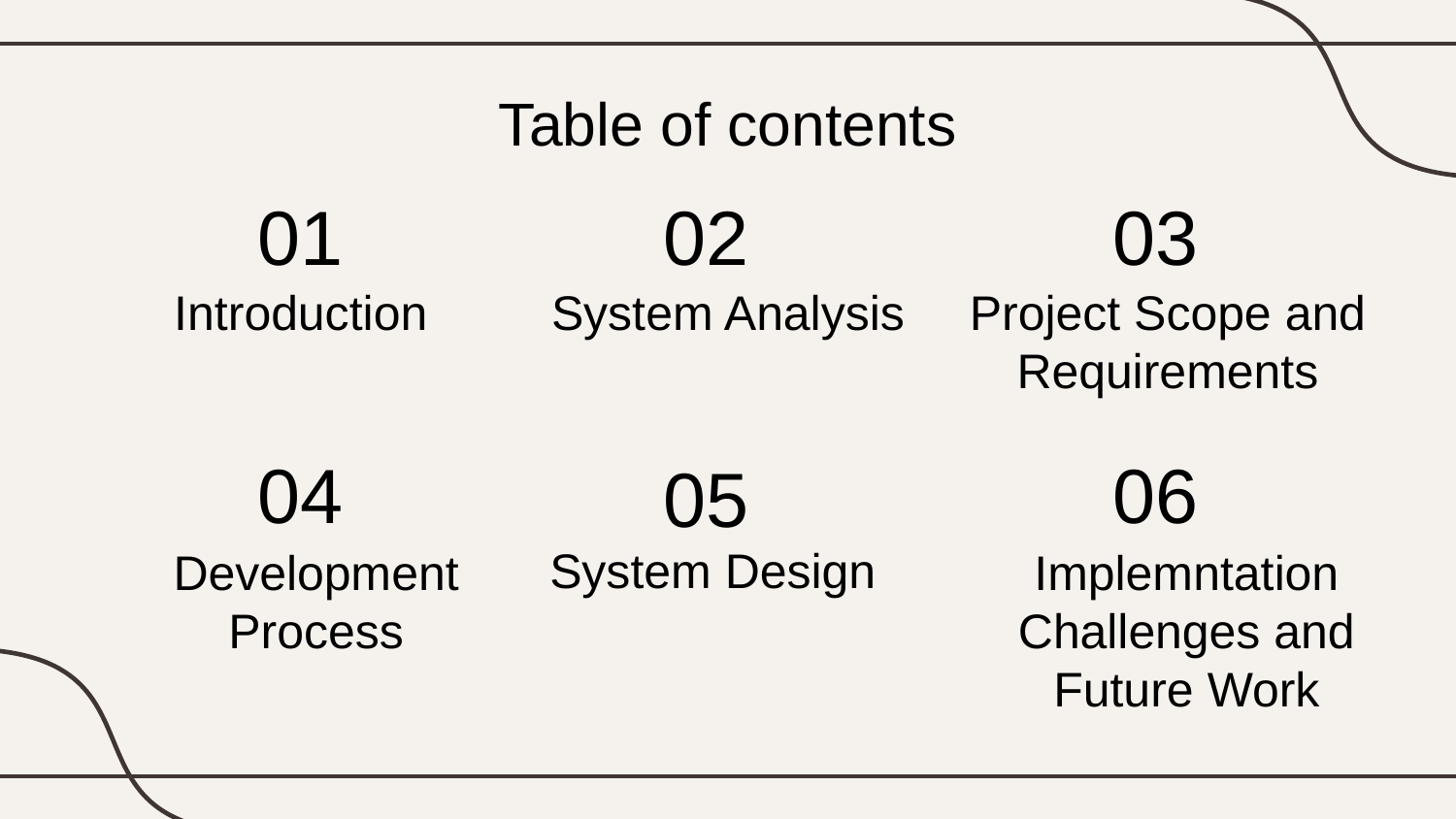

Table of contents
01
02
03
Project Scope and Requirements
# Introduction
System Analysis
04
06
05
System Design
Implemntation Challenges and Future Work
Development Process